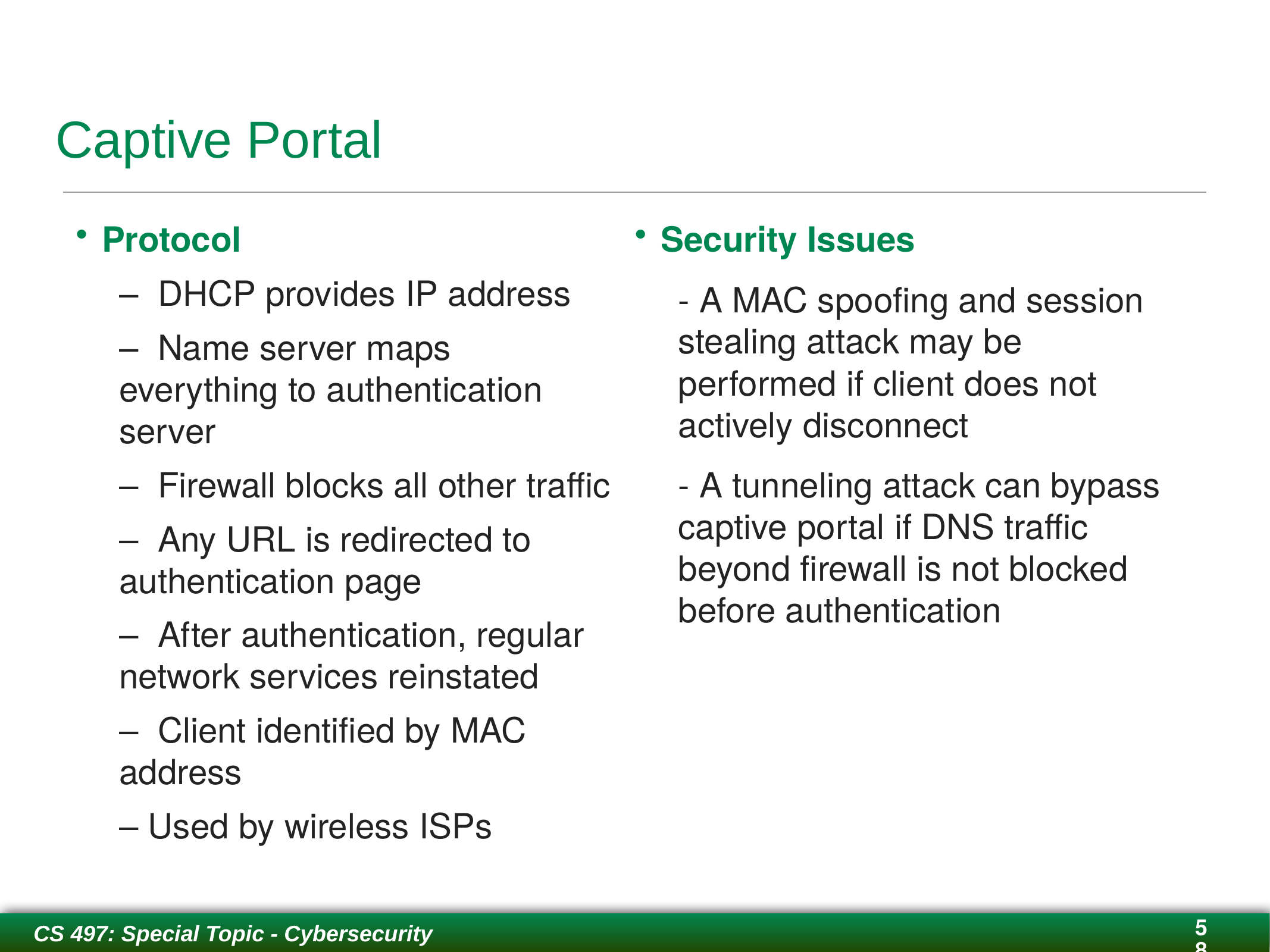

# Captive Portal
Protocol
–  DHCP provides IP address
–  Name server maps everything to authentication server
–  Firewall blocks all other traffic
–  Any URL is redirected to authentication page
–  After authentication, regular network services reinstated
–  Client identified by MAC address
– Used by wireless ISPs
Security Issues
- A MAC spoofing and session stealing attack may be performed if client does not actively disconnect
- A tunneling attack can bypass captive portal if DNS traffic beyond firewall is not blocked before authentication

58